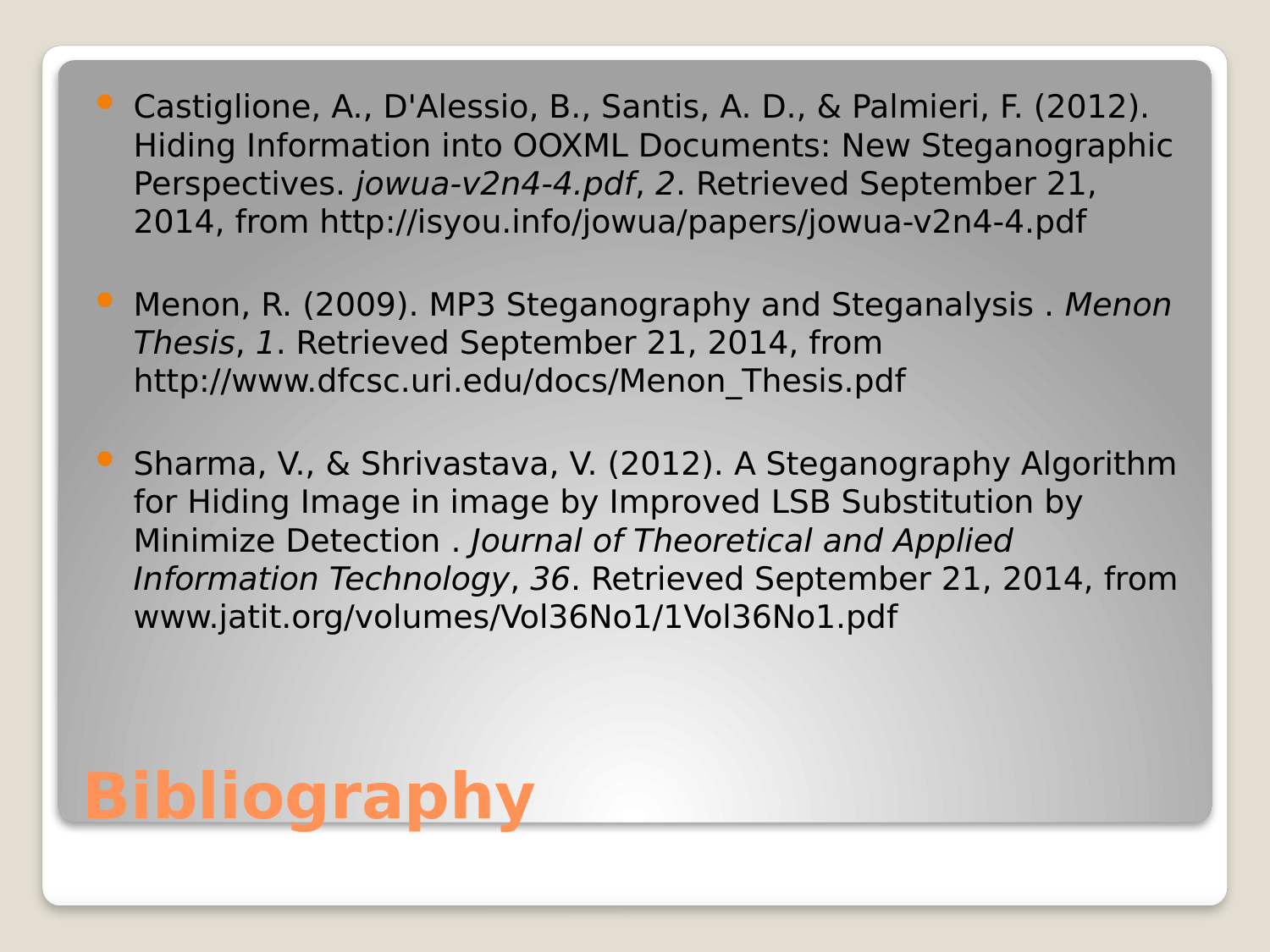

Castiglione, A., D'Alessio, B., Santis, A. D., & Palmieri, F. (2012). Hiding Information into OOXML Documents: New Steganographic Perspectives. jowua-v2n4-4.pdf, 2. Retrieved September 21, 2014, from http://isyou.info/jowua/papers/jowua-v2n4-4.pdf

Menon, R. (2009). MP3 Steganography and Steganalysis . Menon Thesis, 1. Retrieved September 21, 2014, from  http://www.dfcsc.uri.edu/docs/Menon_Thesis.pdf

Sharma, V., & Shrivastava, V. (2012). A Steganography Algorithm for Hiding Image in image by Improved LSB Substitution by Minimize Detection . Journal of Theoretical and Applied Information Technology, 36. Retrieved September 21, 2014, from www.jatit.org/volumes/Vol36No1/1Vol36No1.pdf
# Bibliography